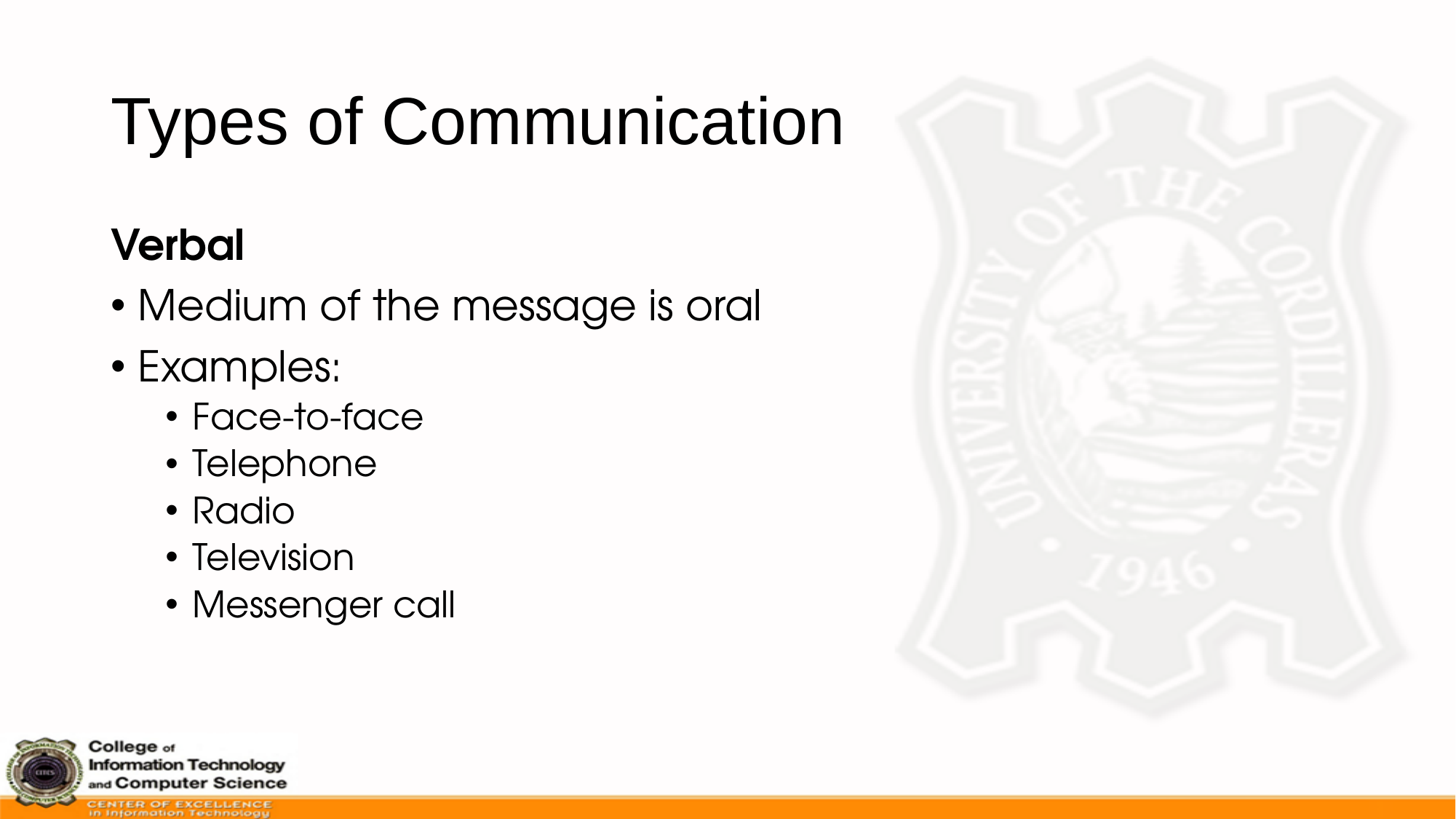

# Types of Communication
Verbal
Medium of the message is oral
Examples:
Face-to-face
Telephone
Radio
Television
Messenger call